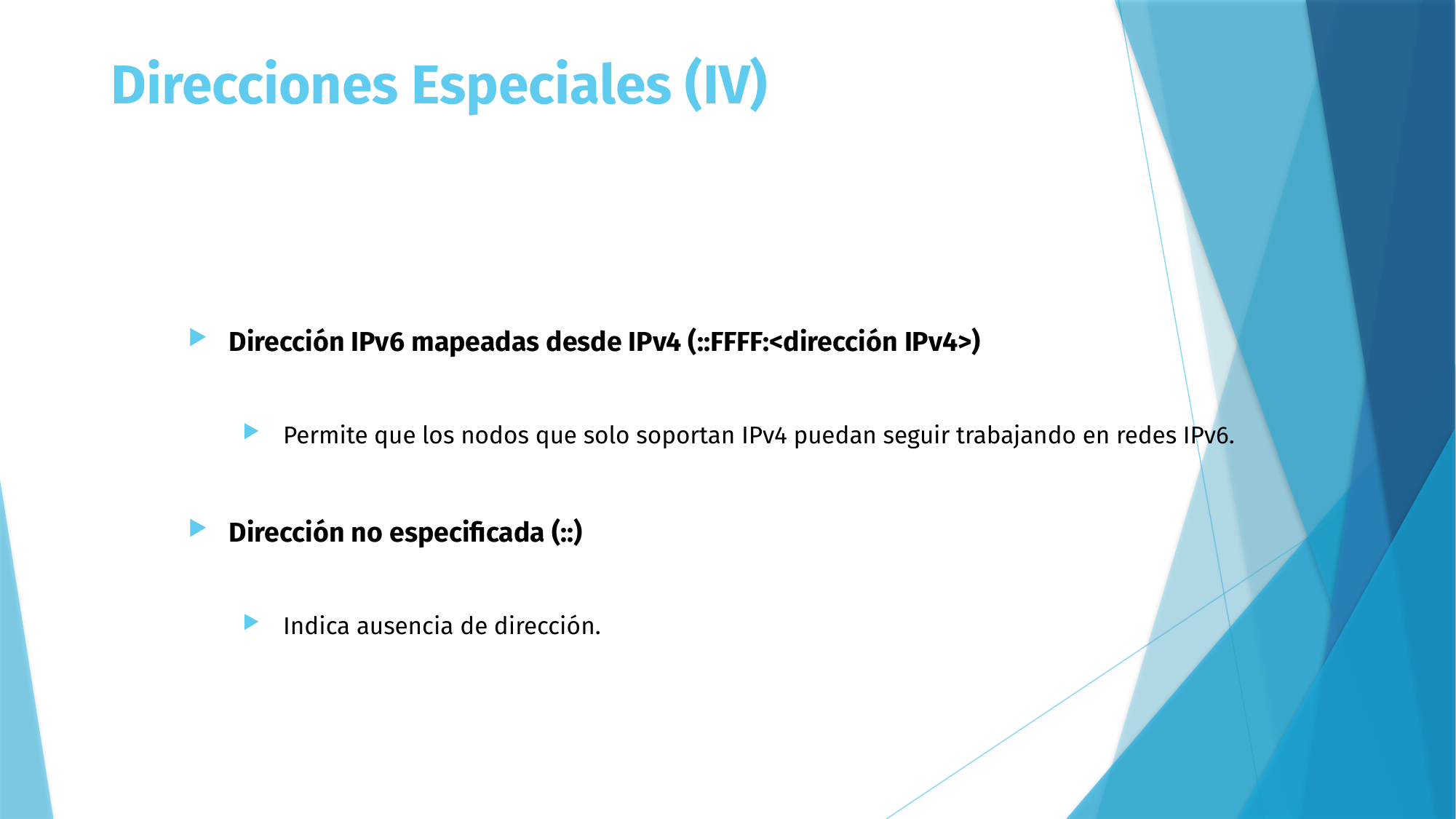

# Direcciones Especiales (IV)
Dirección IPv6 mapeadas desde IPv4 (::FFFF:<dirección IPv4>)

 Permite que los nodos que solo soportan IPv4 puedan seguir trabajando en redes IPv6.

Dirección no especificada (::)

 Indica ausencia de dirección.